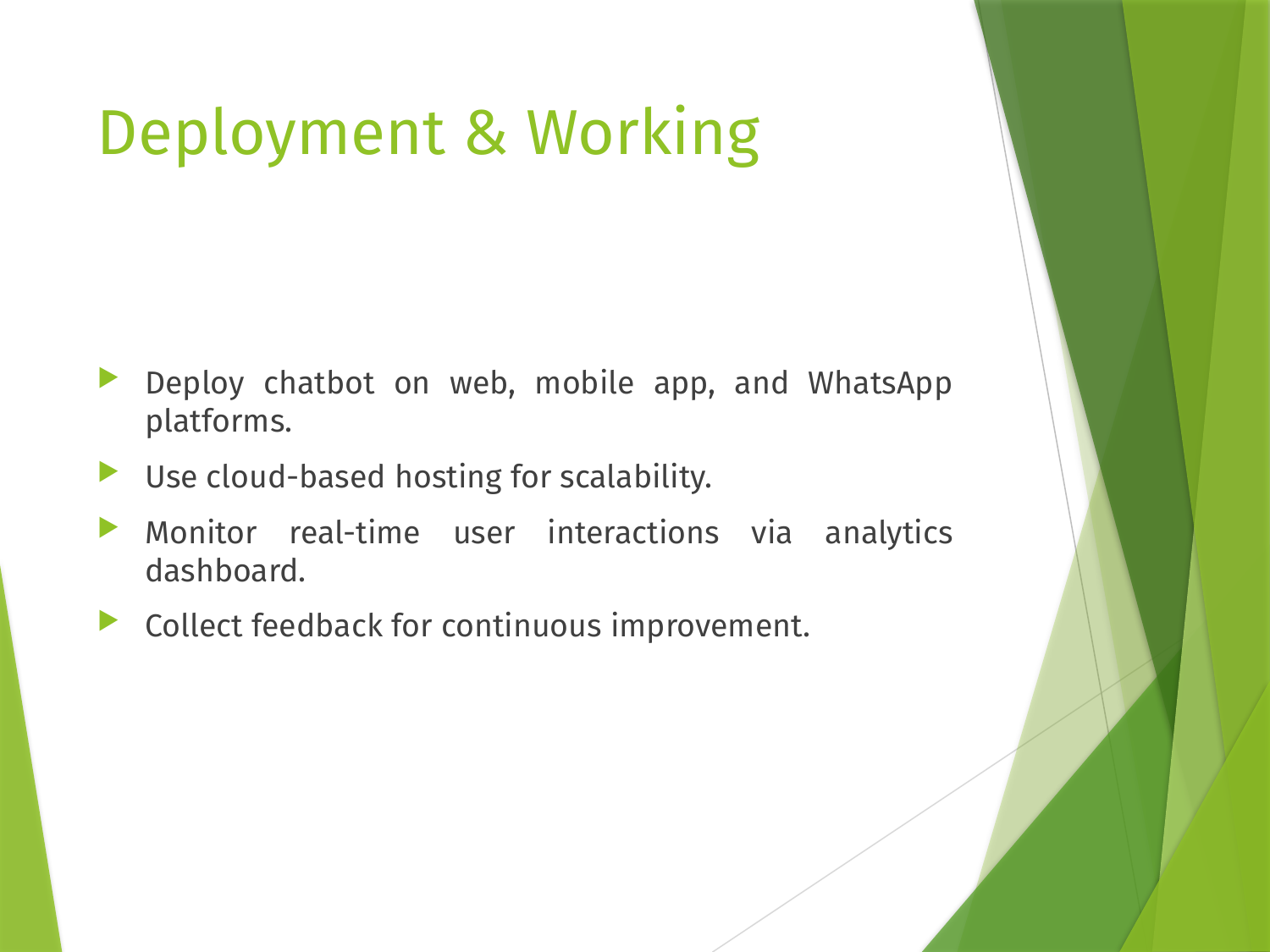

# Deployment & Working

Deploy chatbot on web, mobile app, and WhatsApp platforms.
Use cloud-based hosting for scalability.
Monitor real-time user interactions via analytics dashboard.
Collect feedback for continuous improvement.